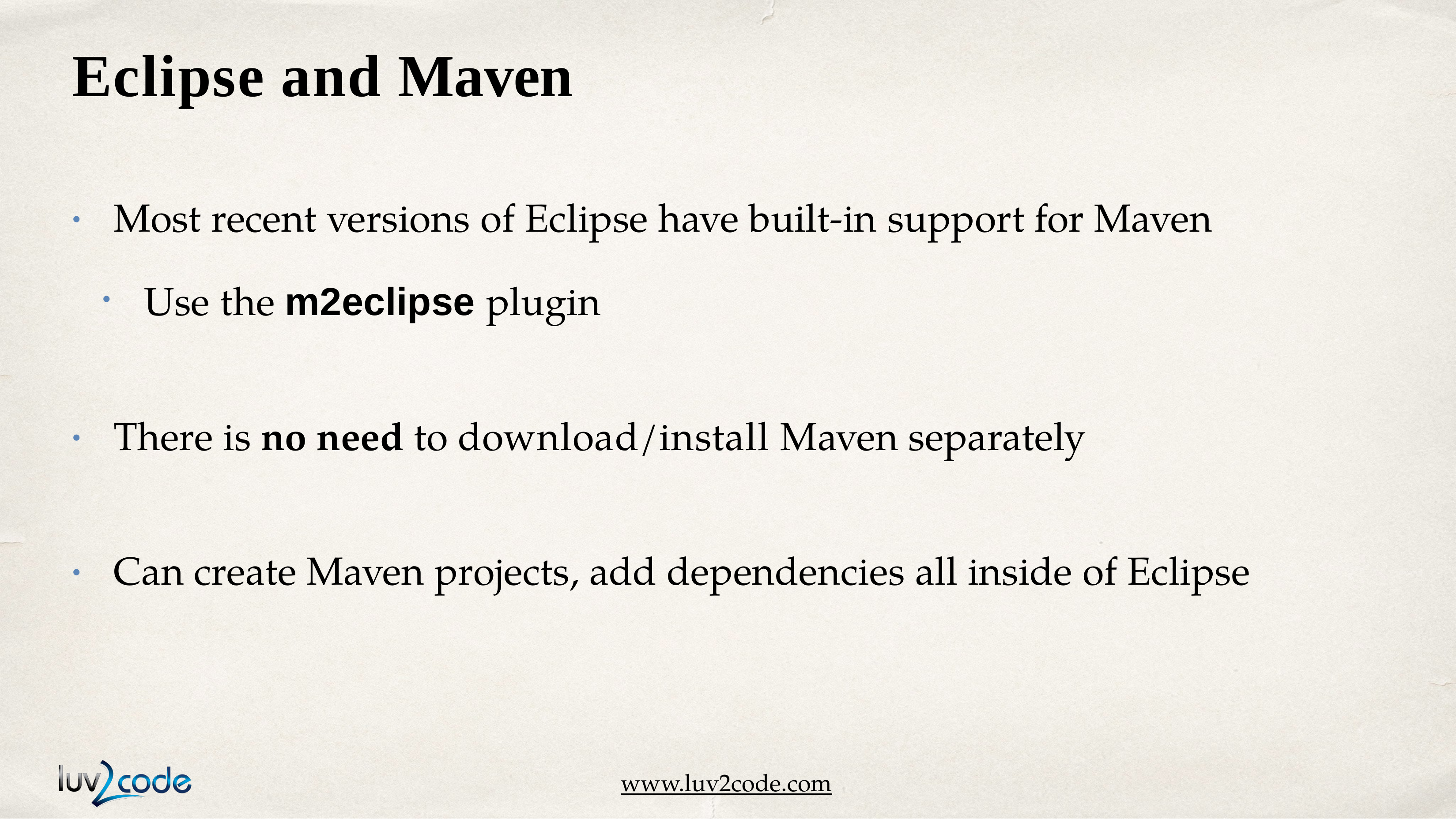

# Eclipse and Maven
Most recent versions of Eclipse have built-in support for Maven
Use the m2eclipse plugin
•
There is no need to download/install Maven separately
•
Can create Maven projects, add dependencies all inside of Eclipse
•
www.luv2code.com